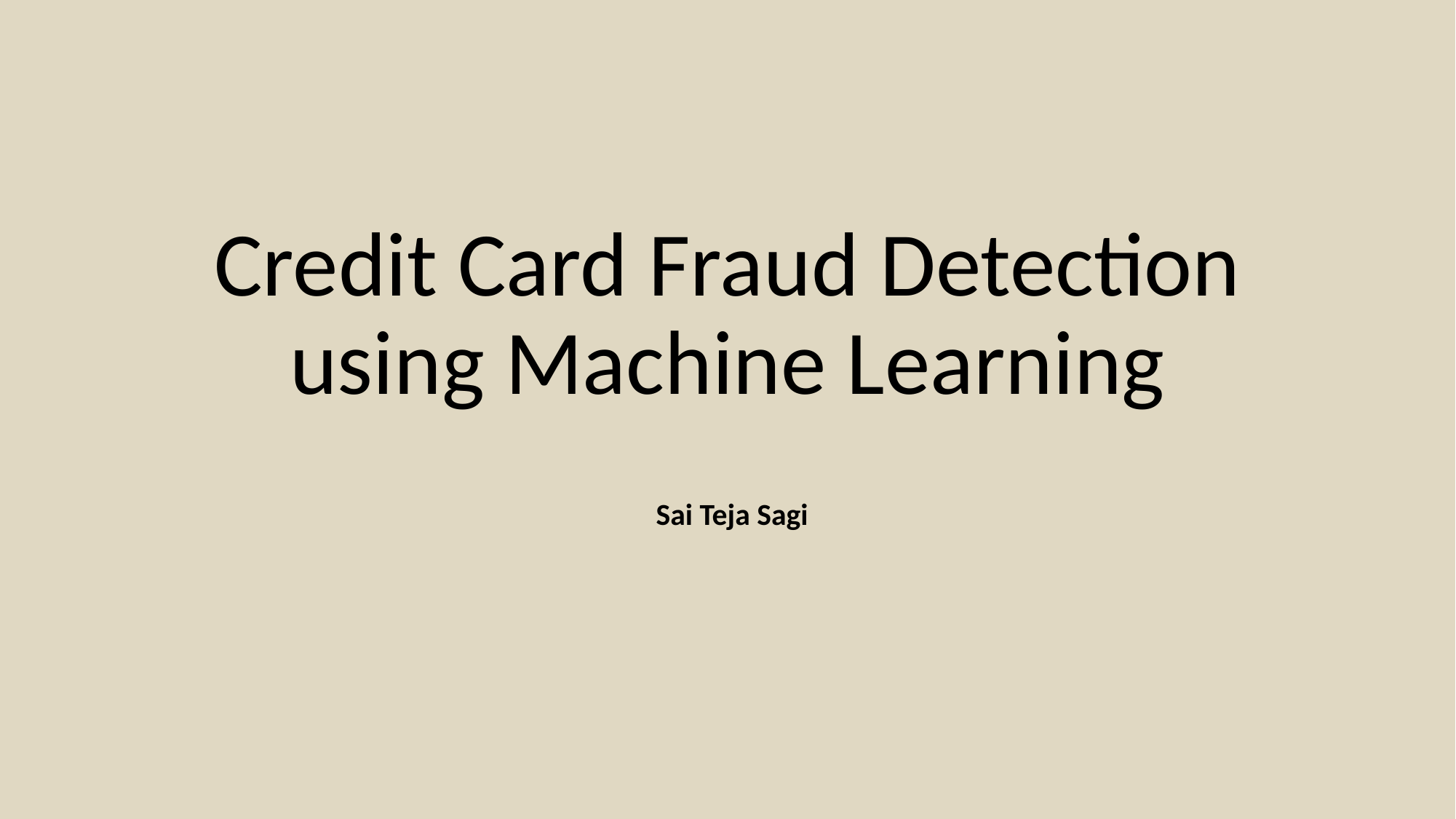

# Credit Card Fraud Detection using Machine Learning
Sai Teja Sagi